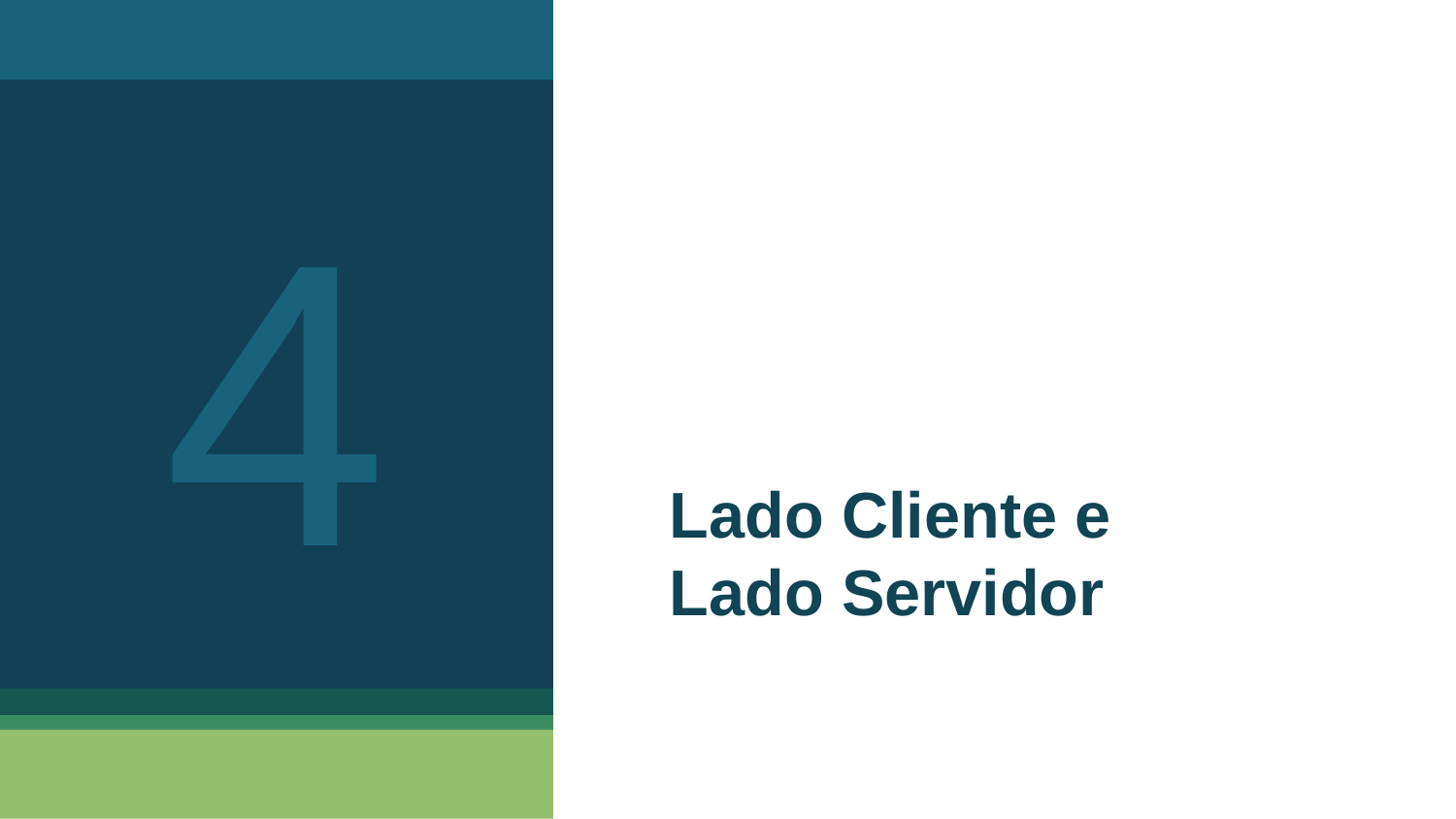

4
# Lado Cliente e Lado Servidor